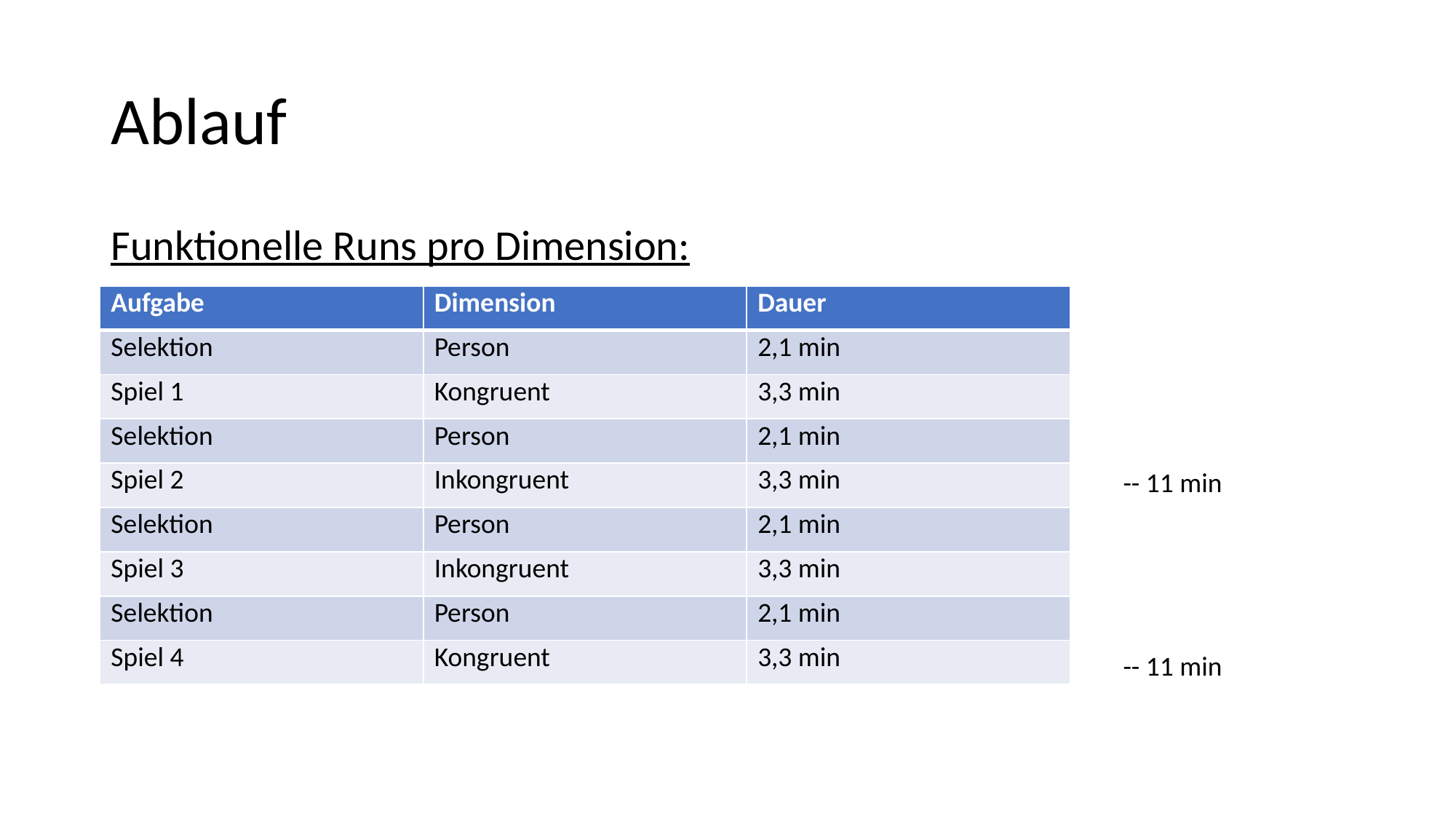

# Ablauf
Funktionelle Runs pro Dimension:

| Aufgabe | Dimension | Dauer |
| --- | --- | --- |
| Selektion | Person | 2,1 min |
| Spiel 1 | Kongruent | 3,3 min |
| Selektion | Person | 2,1 min |
| Spiel 2 | Inkongruent | 3,3 min |
| Selektion | Person | 2,1 min |
| Spiel 3 | Inkongruent | 3,3 min |
| Selektion | Person | 2,1 min |
| Spiel 4 | Kongruent | 3,3 min |
-- 11 min
-- 11 min